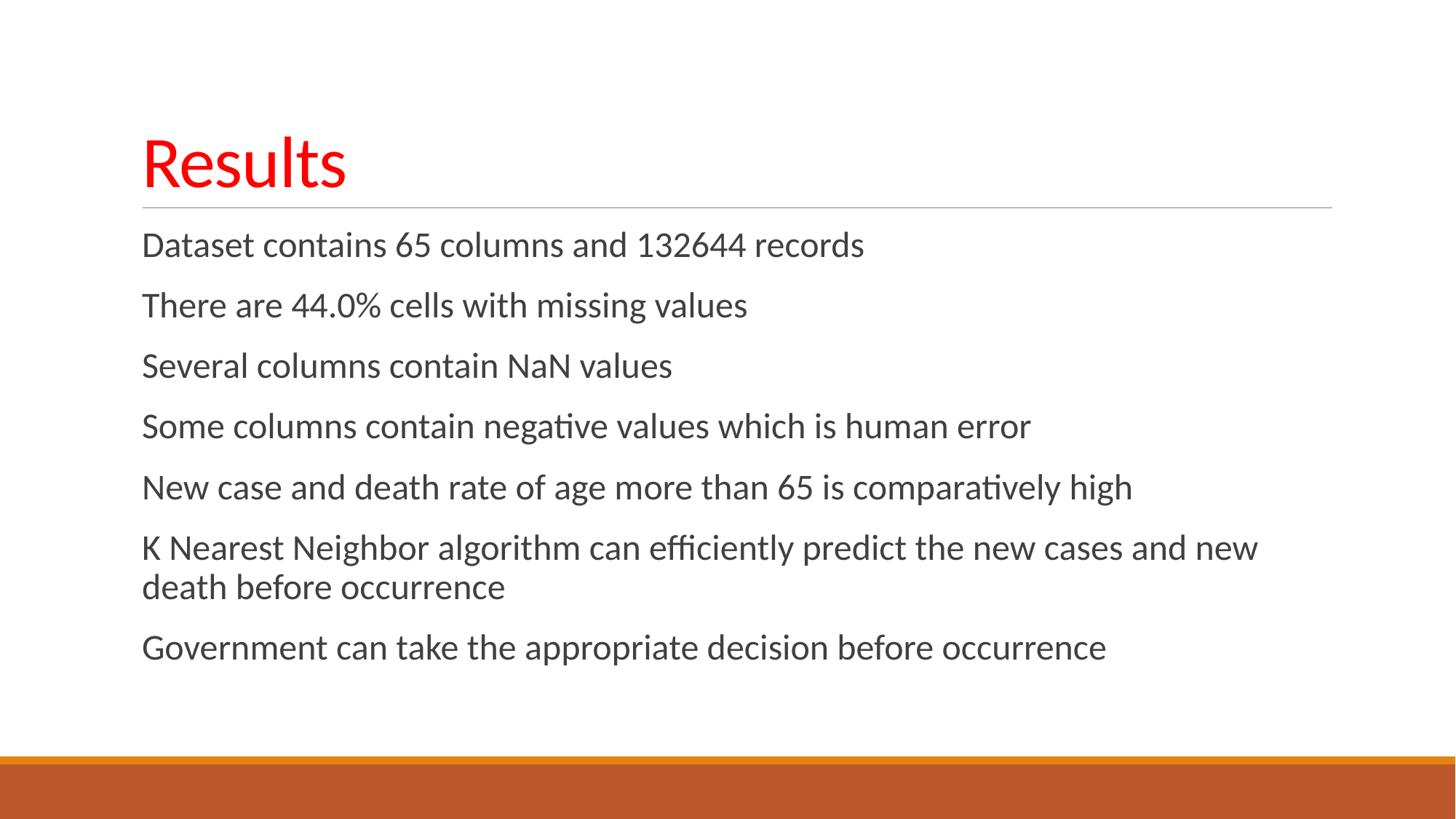

# Results
Dataset contains 65 columns and 132644 records
There are 44.0% cells with missing values
Several columns contain NaN values
Some columns contain negative values which is human error
New case and death rate of age more than 65 is comparatively high
K Nearest Neighbor algorithm can efficiently predict the new cases and new death before occurrence
Government can take the appropriate decision before occurrence